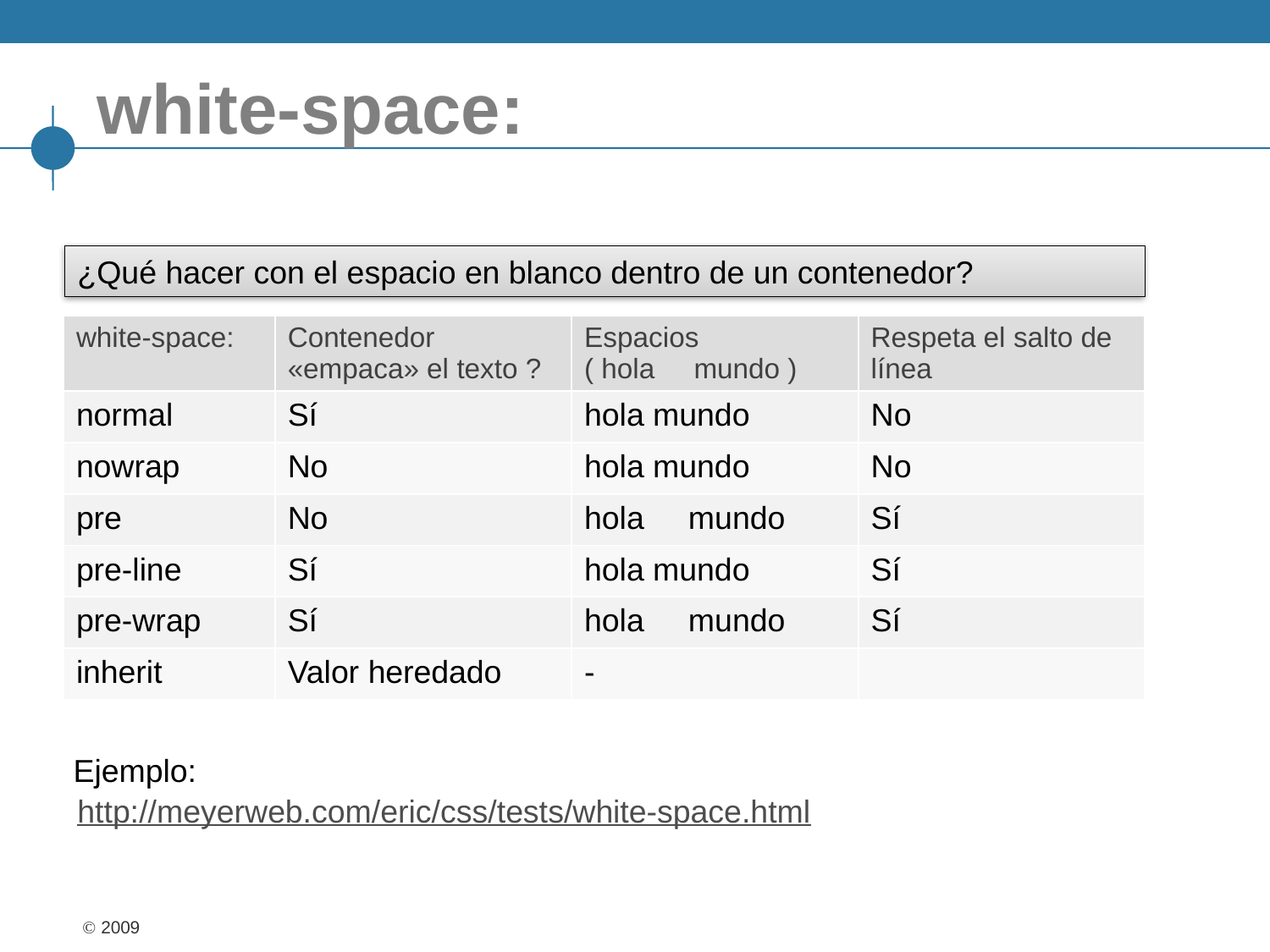

# white-space:
¿Qué hacer con el espacio en blanco dentro de un contenedor?
| white-space: | Contenedor «empaca» el texto ? | Espacios ( hola mundo ) | Respeta el salto de línea |
| --- | --- | --- | --- |
| normal | Sí | hola mundo | No |
| nowrap | No | hola mundo | No |
| pre | No | hola mundo | Sí |
| pre-line | Sí | hola mundo | Sí |
| pre-wrap | Sí | hola mundo | Sí |
| inherit | Valor heredado | - |  |
Ejemplo:
http://meyerweb.com/eric/css/tests/white-space.html